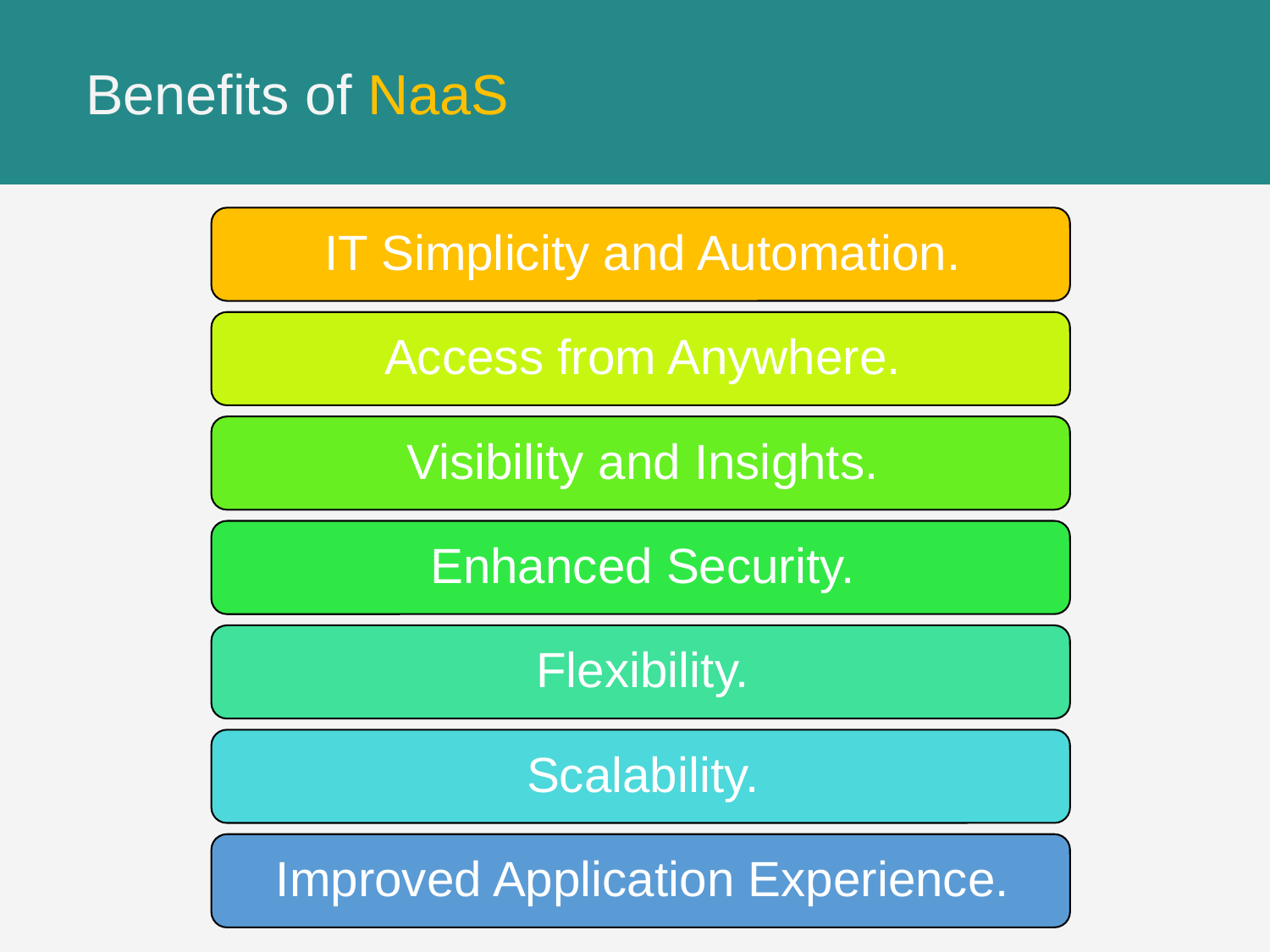

# Benefits of NaaS
IT Simplicity and Automation.
Access from Anywhere.
Visibility and Insights.
Enhanced Security.
Flexibility.
Scalability.
Improved Application Experience.